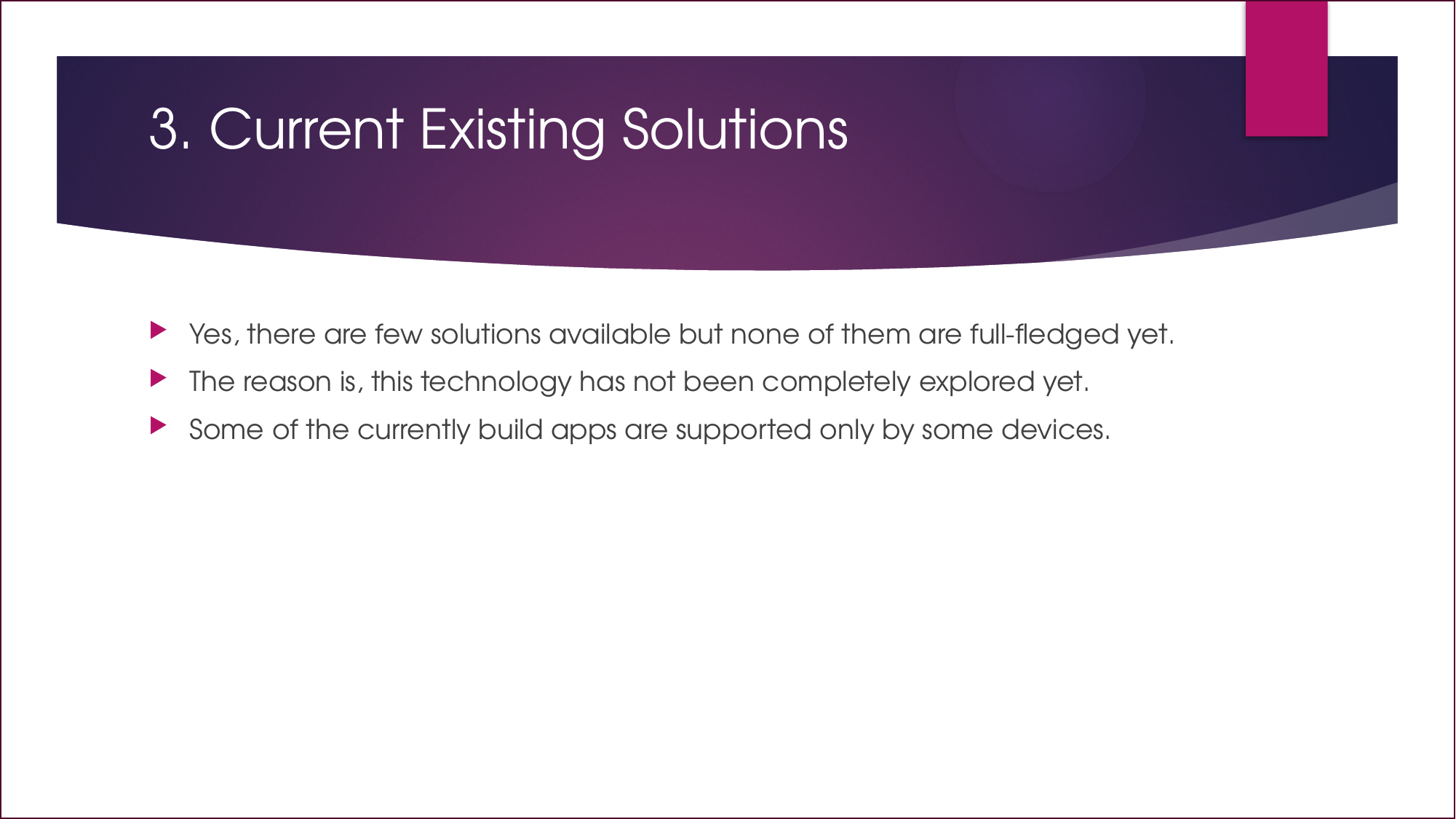

3. Current Existing Solutions
Yes, there are few solutions available but none of them are full-fledged yet.
The reason is, this technology has not been completely explored yet.
Some of the currently build apps are supported only by some devices.